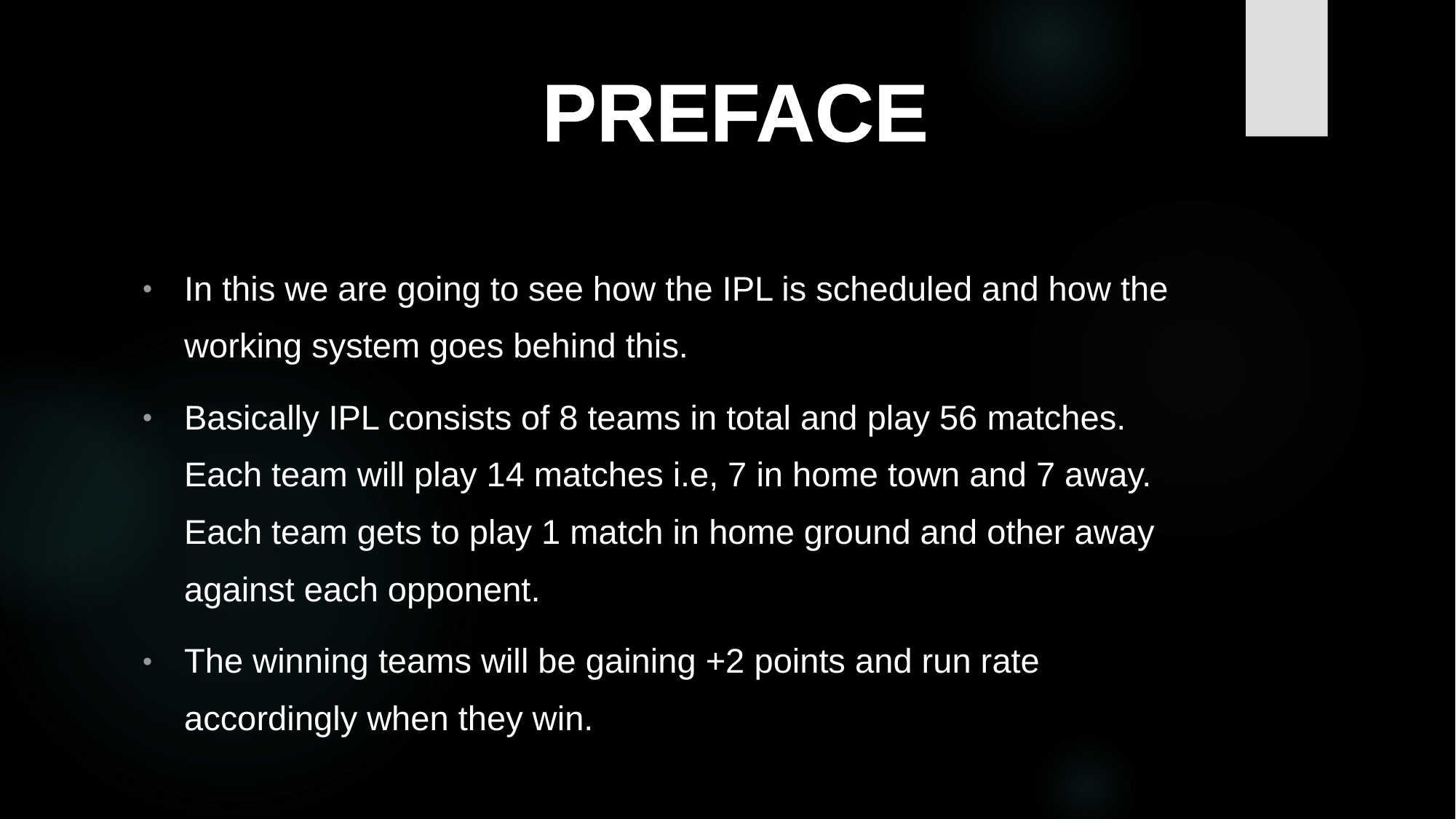

#
PREFACE
In this we are going to see how the IPL is scheduled and how the working system goes behind this.
Basically IPL consists of 8 teams in total and play 56 matches. Each team will play 14 matches i.e, 7 in home town and 7 away. Each team gets to play 1 match in home ground and other away against each opponent.
The winning teams will be gaining +2 points and run rate accordingly when they win.